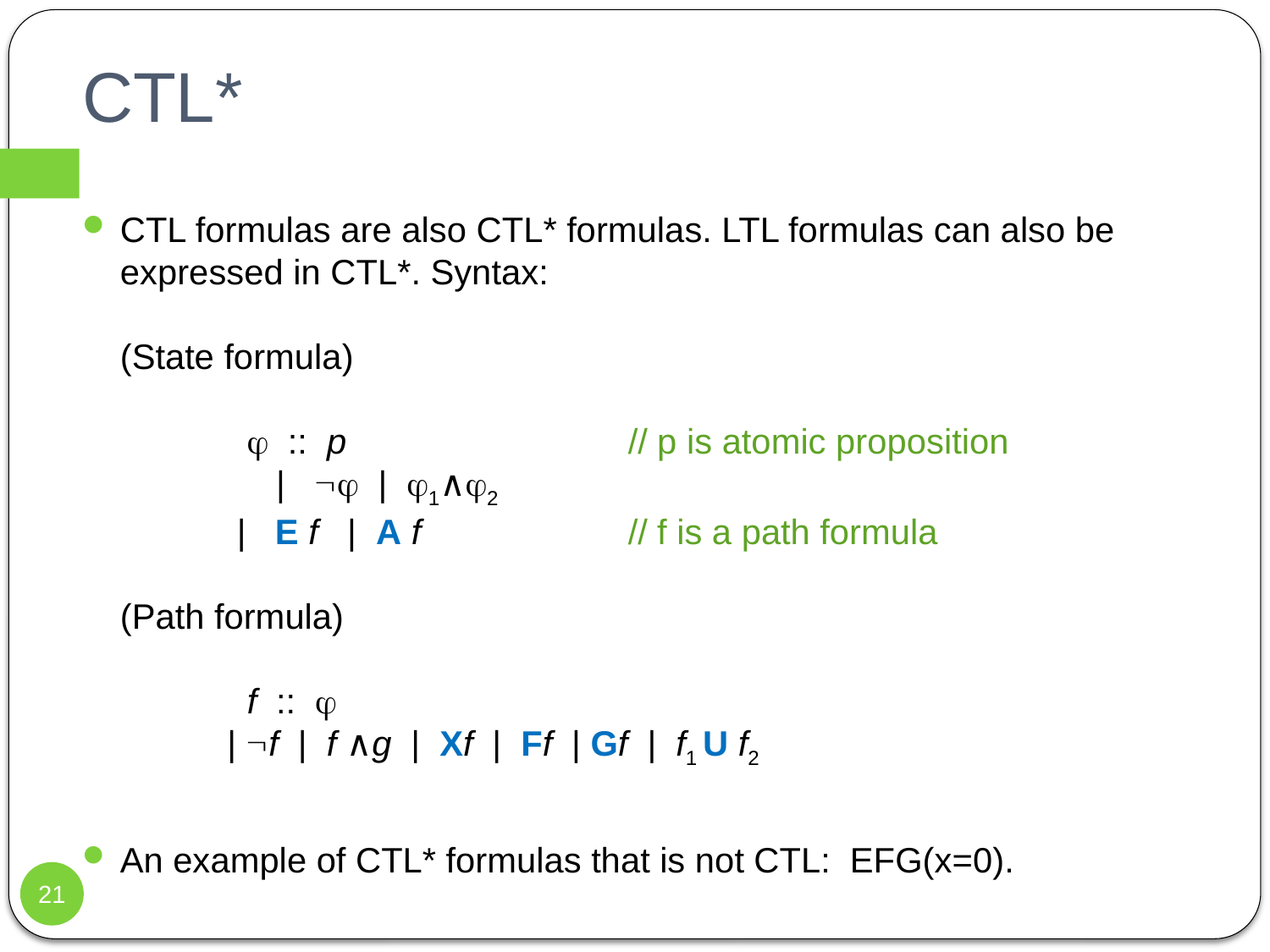

# CTL*
CTL formulas are also CTL* formulas. LTL formulas can also be expressed in CTL*. Syntax:
(State formula)
	ϕ  ::  p			// p is atomic proposition
	   |   ¬ϕ  |  ϕ1∧ϕ2
            |   E f   |  A f		// f is a path formula
(Path formula)
	f  ::  ϕ
           | ¬f  |  f ∧g  |  Xf  |  Ff  | Gf  |  f1 U f2

An example of CTL* formulas that is not CTL:  EFG(x=0).

21